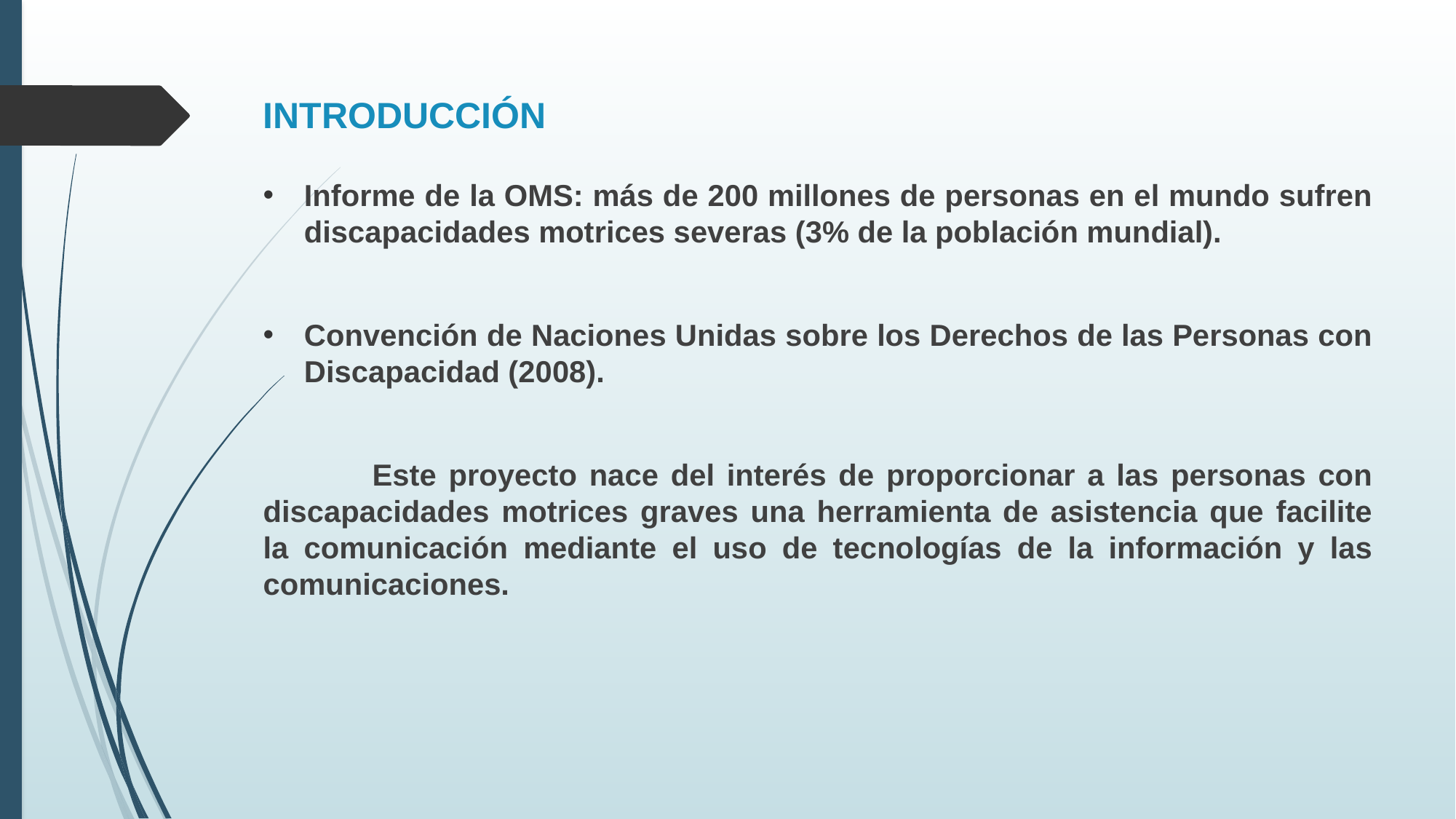

# INTRODUCCIÓN
Informe de la OMS: más de 200 millones de personas en el mundo sufren discapacidades motrices severas (3% de la población mundial).

Convención de Naciones Unidas sobre los Derechos de las Personas con Discapacidad (2008).

	Este proyecto nace del interés de proporcionar a las personas con discapacidades motrices graves una herramienta de asistencia que facilite la comunicación mediante el uso de tecnologías de la información y las comunicaciones.